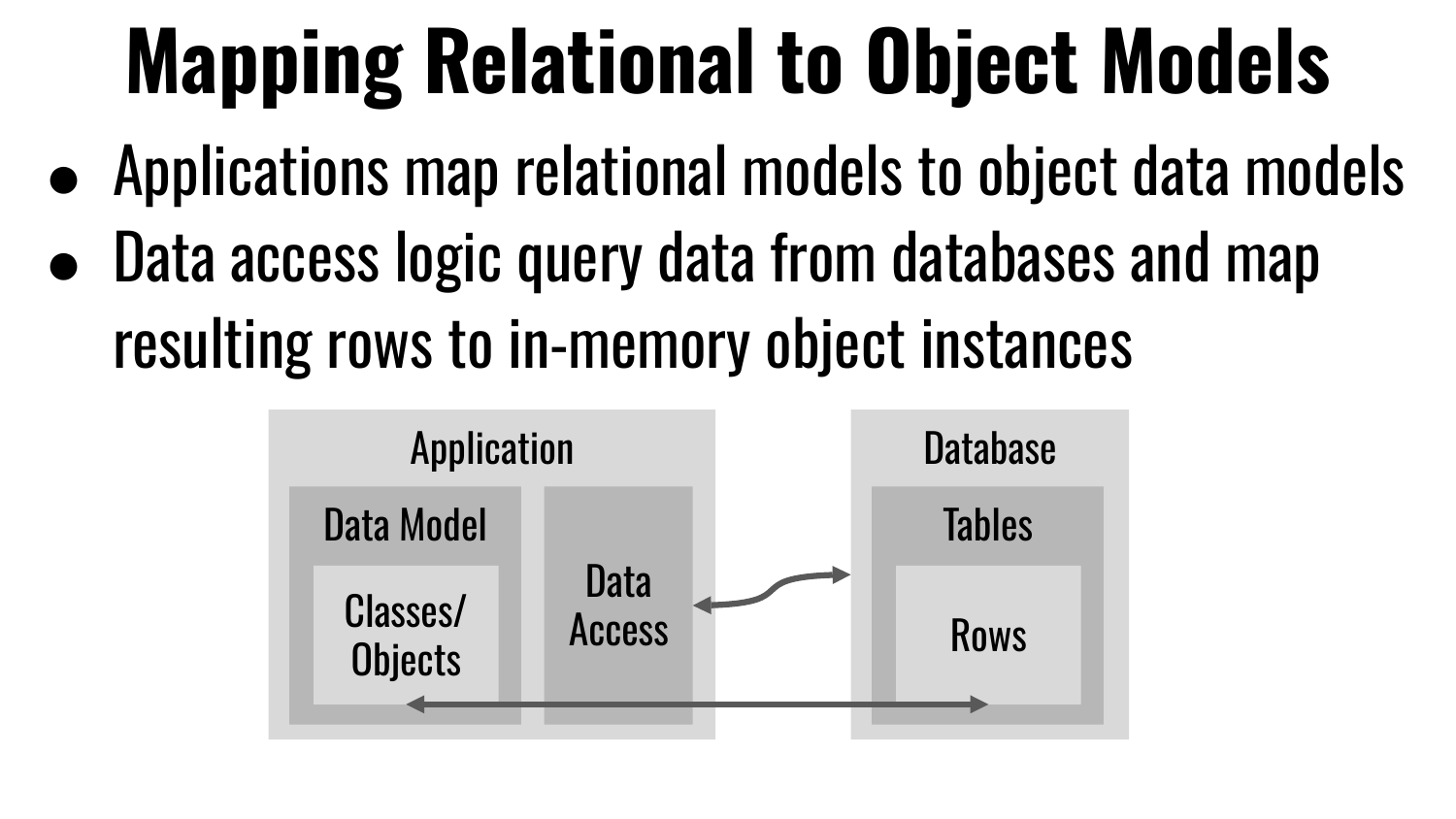

# Mapping Relational to Object Models
Applications map relational models to object data models
Data access logic query data from databases and map resulting rows to in-memory object instances
Application
Database
Data Model
Data
Access
Tables
Classes/
Objects
Rows